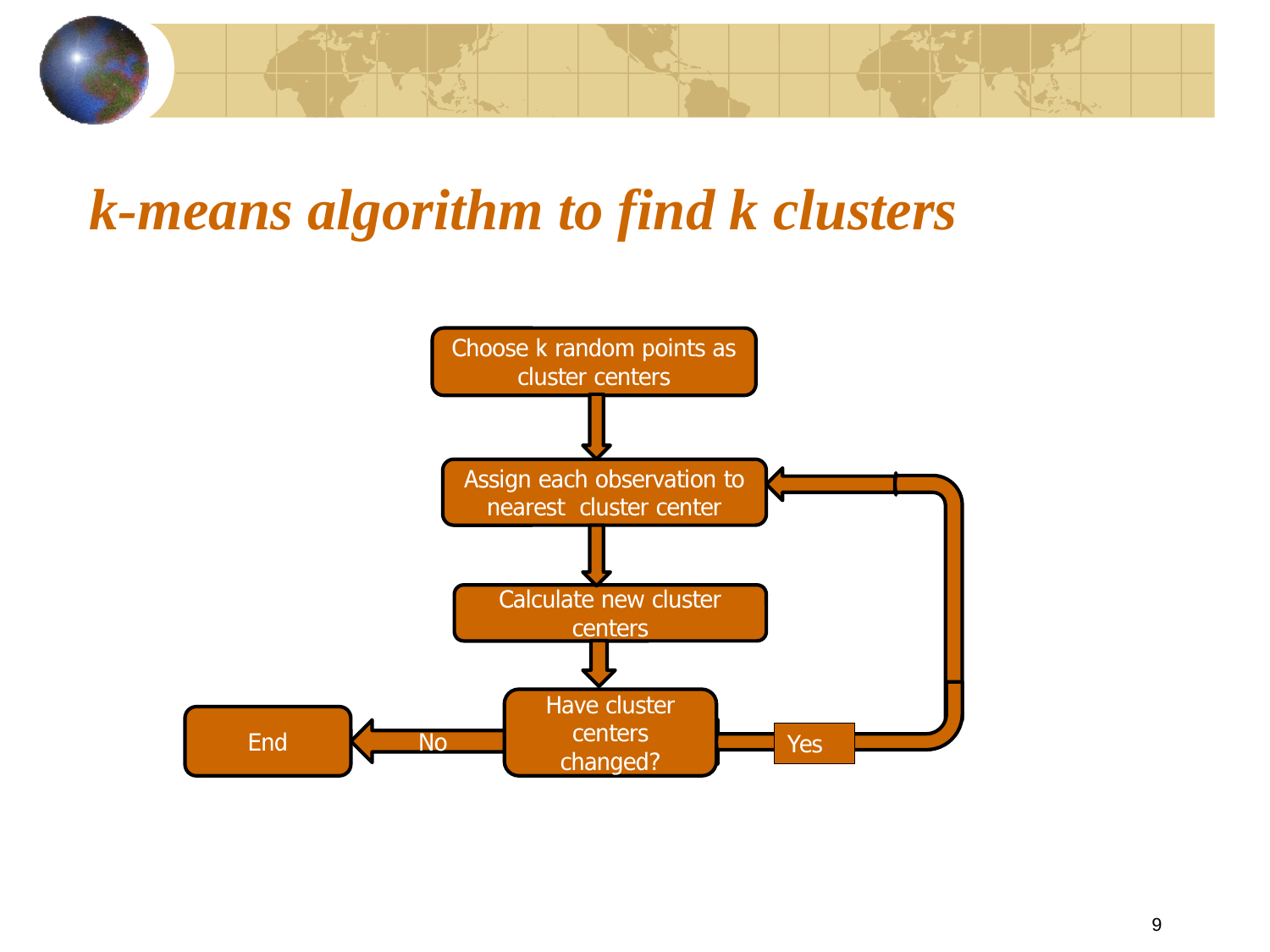

# k-means algorithm to find k clusters

Choose k random points as cluster centers

Assign each observation to nearest  cluster center

Calculate new cluster centers

Have cluster centers changed?
End
No
Yes
9